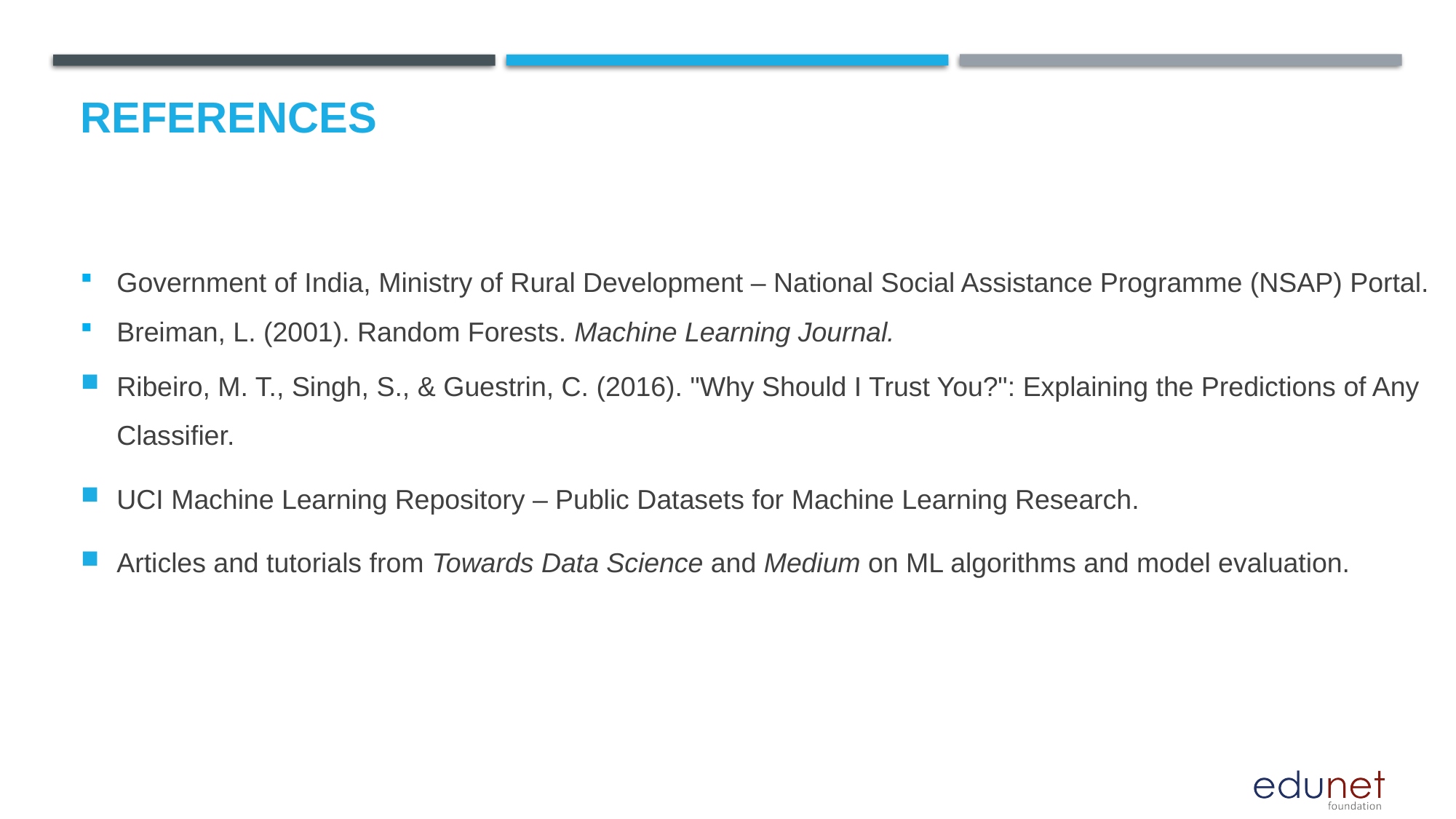

# References
Government of India, Ministry of Rural Development – National Social Assistance Programme (NSAP) Portal.
Breiman, L. (2001). Random Forests. Machine Learning Journal.
Ribeiro, M. T., Singh, S., & Guestrin, C. (2016). "Why Should I Trust You?": Explaining the Predictions of Any Classifier.
UCI Machine Learning Repository – Public Datasets for Machine Learning Research.
Articles and tutorials from Towards Data Science and Medium on ML algorithms and model evaluation.